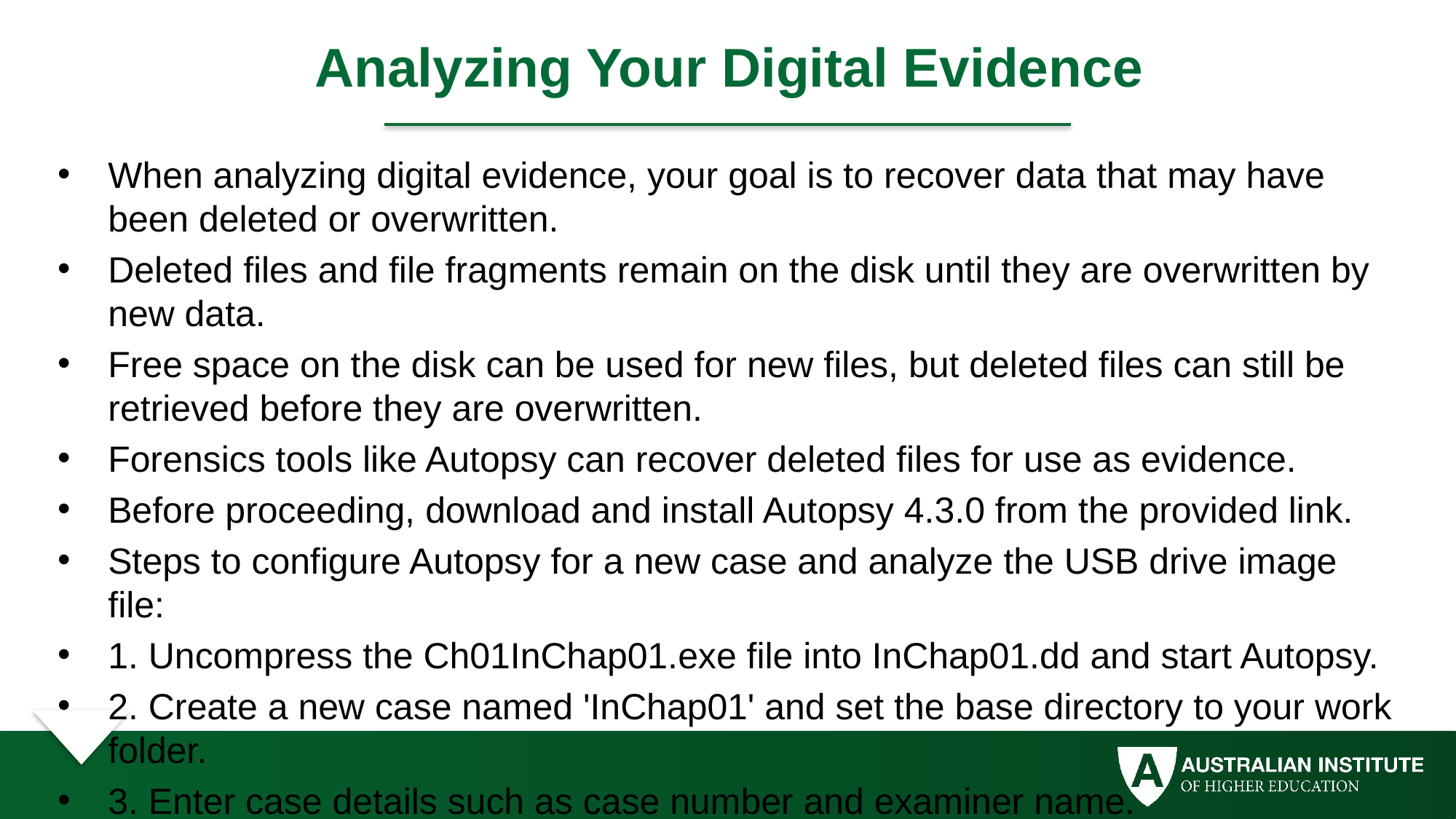

# Analyzing Your Digital Evidence
When analyzing digital evidence, your goal is to recover data that may have been deleted or overwritten.
Deleted files and file fragments remain on the disk until they are overwritten by new data.
Free space on the disk can be used for new files, but deleted files can still be retrieved before they are overwritten.
Forensics tools like Autopsy can recover deleted files for use as evidence.
Before proceeding, download and install Autopsy 4.3.0 from the provided link.
Steps to configure Autopsy for a new case and analyze the USB drive image file:
1. Uncompress the Ch01InChap01.exe file into InChap01.dd and start Autopsy.
2. Create a new case named 'InChap01' and set the base directory to your work folder.
3. Enter case details such as case number and examiner name.
4. Select the disk image file (Ch01InChap01.dd) as the data source.
5. Use default ingest modules and complete the setup.
Display and tag recovered files:
1. Expand views to display recovered documents and files.
2. Tag files like 'Billing Letter.doc' with 'Recovered Office Documents'.
3. Select multiple files and apply the same tag for consistency.
4. Explore plain text files under the 'Documents' section.
Search for keywords related to the case:
1. Use the Keyword Search feature to find references to 'George'.
2. Review search results to identify files containing the name 'George'.
3. Use the Email Addresses filter to find relevant email addresses in the data.